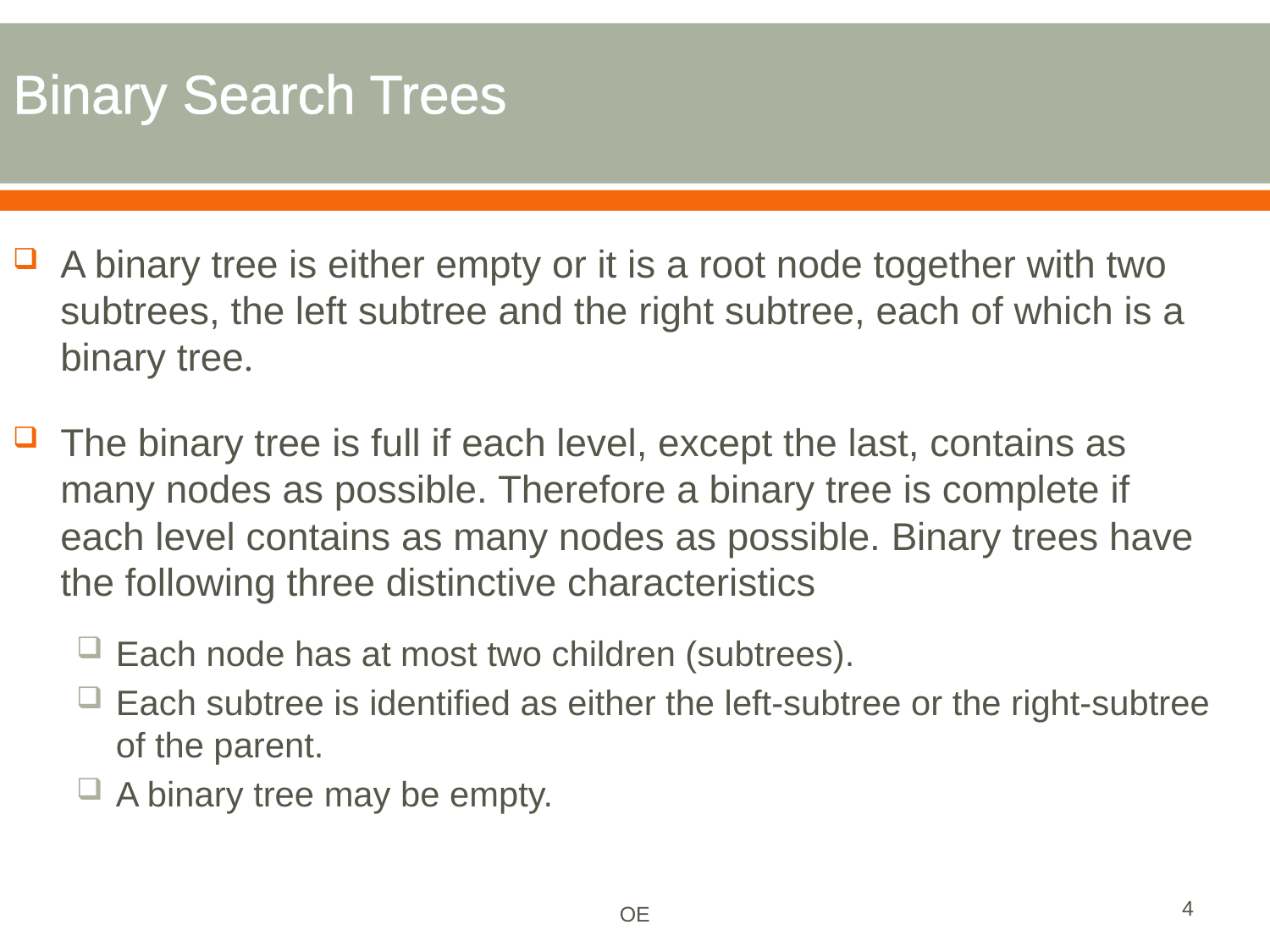

# Binary Search Trees
A binary tree is either empty or it is a root node together with two subtrees, the left subtree and the right subtree, each of which is a binary tree.

The binary tree is full if each level, except the last, contains as many nodes as possible. Therefore a binary tree is complete if each level contains as many nodes as possible. Binary trees have the following three distinctive characteristics

Each node has at most two children (subtrees).
Each subtree is identified as either the left-subtree or the right-subtree of the parent.
A binary tree may be empty.

4
OE